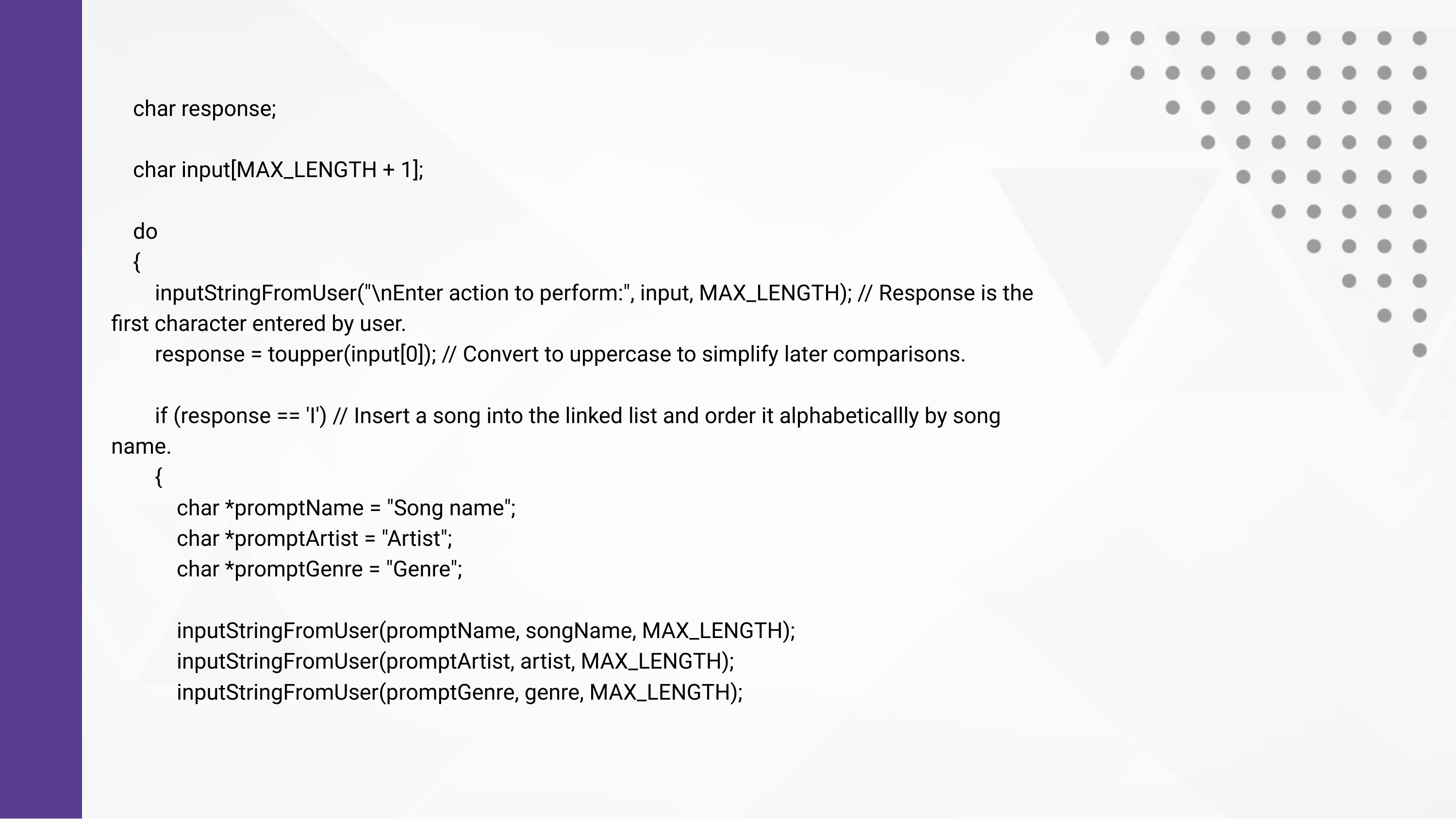

char response;

    char input[MAX_LENGTH + 1];

    do
    {
        inputStringFromUser("\nEnter action to perform:", input, MAX_LENGTH); // Response is the first character entered by user.
        response = toupper(input[0]); // Convert to uppercase to simplify later comparisons.

        if (response == 'I') // Insert a song into the linked list and order it alphabeticallly by song name.
        {
            char *promptName = "Song name";
            char *promptArtist = "Artist";
            char *promptGenre = "Genre";

            inputStringFromUser(promptName, songName, MAX_LENGTH);
            inputStringFromUser(promptArtist, artist, MAX_LENGTH);
            inputStringFromUser(promptGenre, genre, MAX_LENGTH);